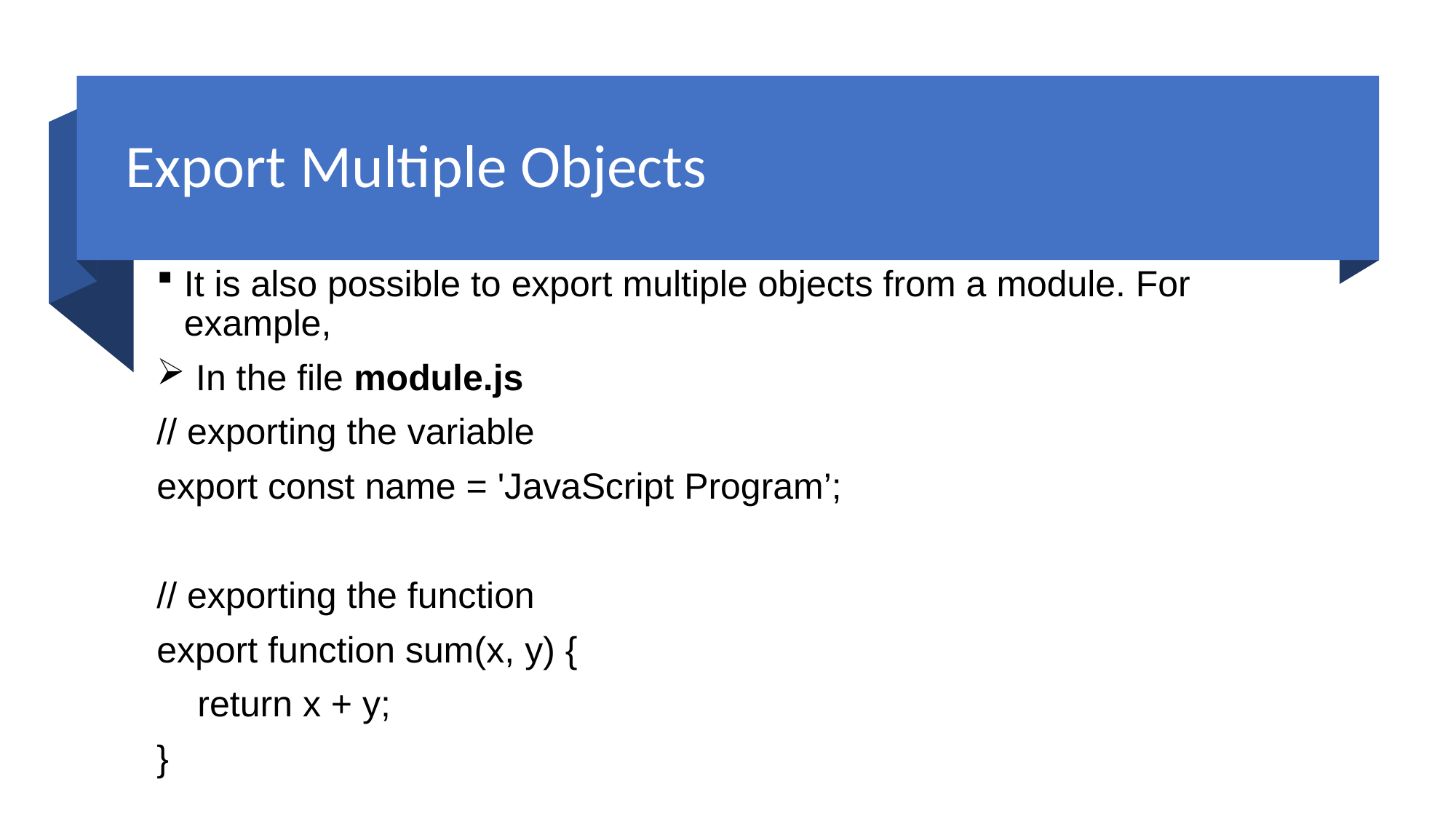

# Export Multiple Objects

It is also possible to export multiple objects from a module. For example,
 In the file module.js
// exporting the variable
export const name = 'JavaScript Program’;

// exporting the function
export function sum(x, y) {
    return x + y;
}